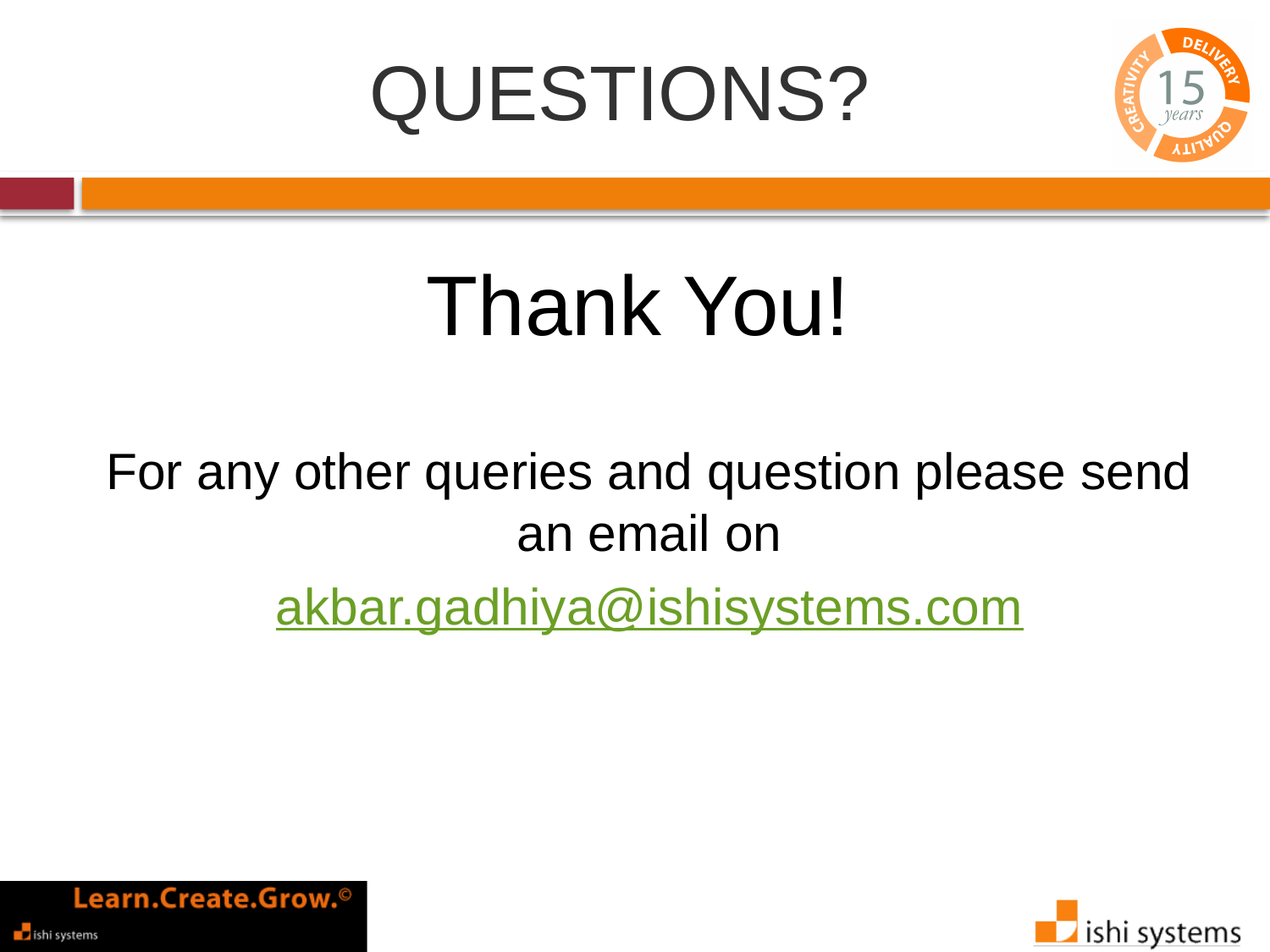

# QUESTIONS?
Thank You!

For any other queries and question please send an email on
akbar.gadhiya@ishisystems.com